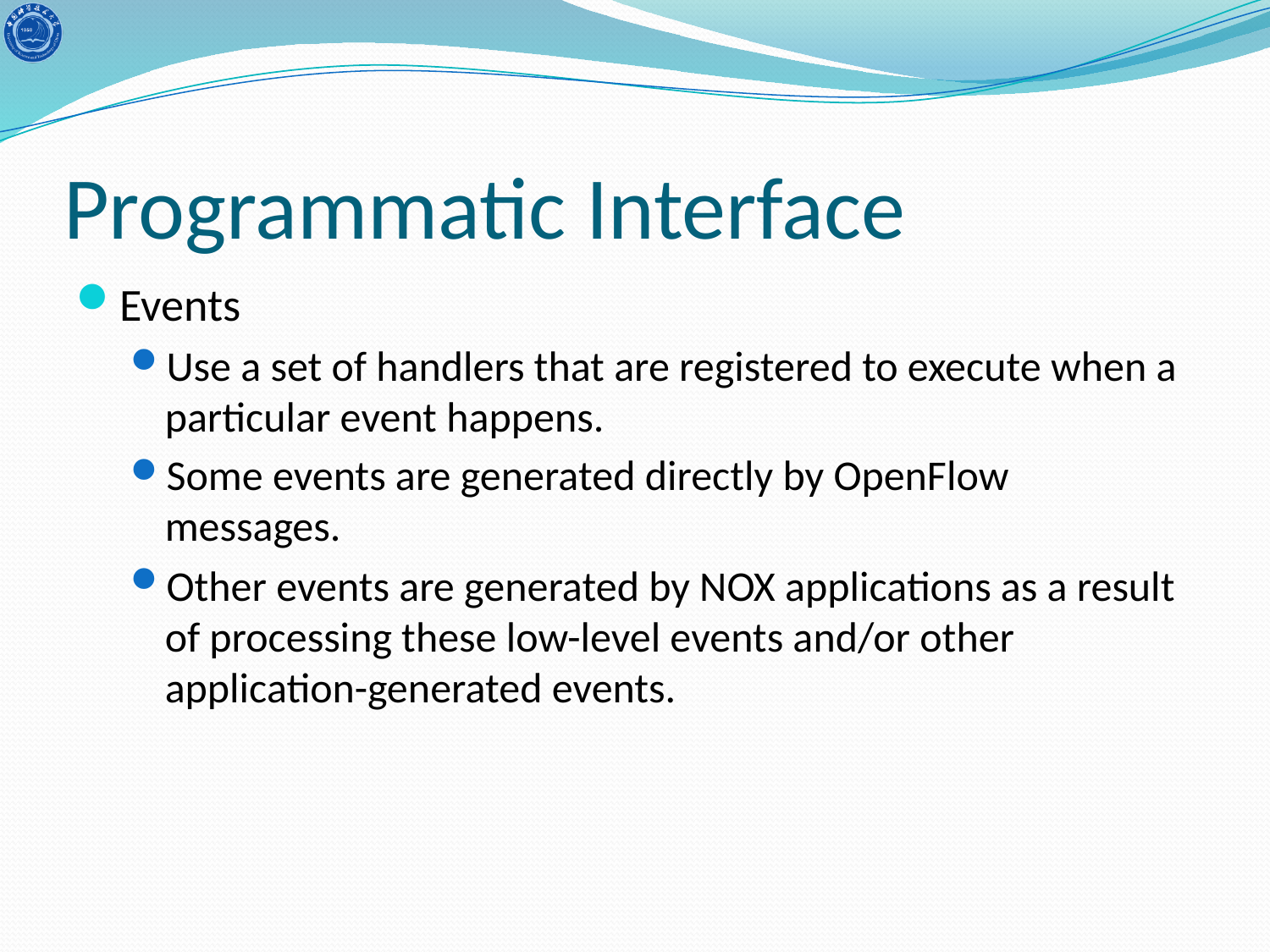

# Programmatic Interface
Events
Use a set of handlers that are registered to execute when a particular event happens.
Some events are generated directly by OpenFlow messages.
Other events are generated by NOX applications as a result of processing these low-level events and/or other application-generated events.